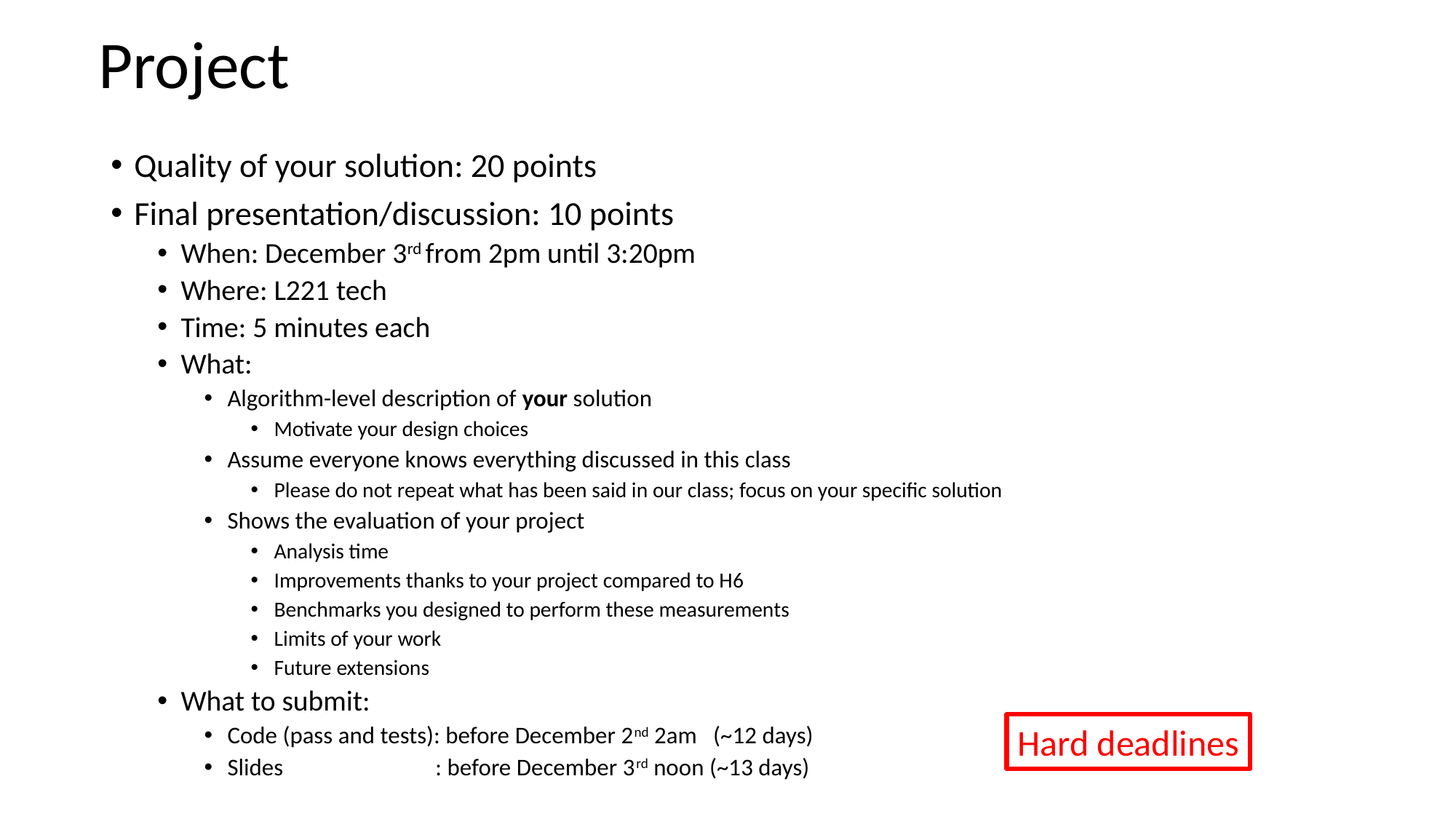

# Project
Quality of your solution: 20 points
Final presentation/discussion: 10 points
When: December 3rd from 2pm until 3:20pm
Where: L221 tech
Time: 5 minutes each
What:
Algorithm-level description of your solution
Motivate your design choices
Assume everyone knows everything discussed in this class
Please do not repeat what has been said in our class; focus on your specific solution
Shows the evaluation of your project
Analysis time
Improvements thanks to your project compared to H6
Benchmarks you designed to perform these measurements
Limits of your work
Future extensions
What to submit:
Code (pass and tests): before December 2nd 2am   (~12 days)
Slides                            : before December 3rd noon (~13 days)

Hard deadlines